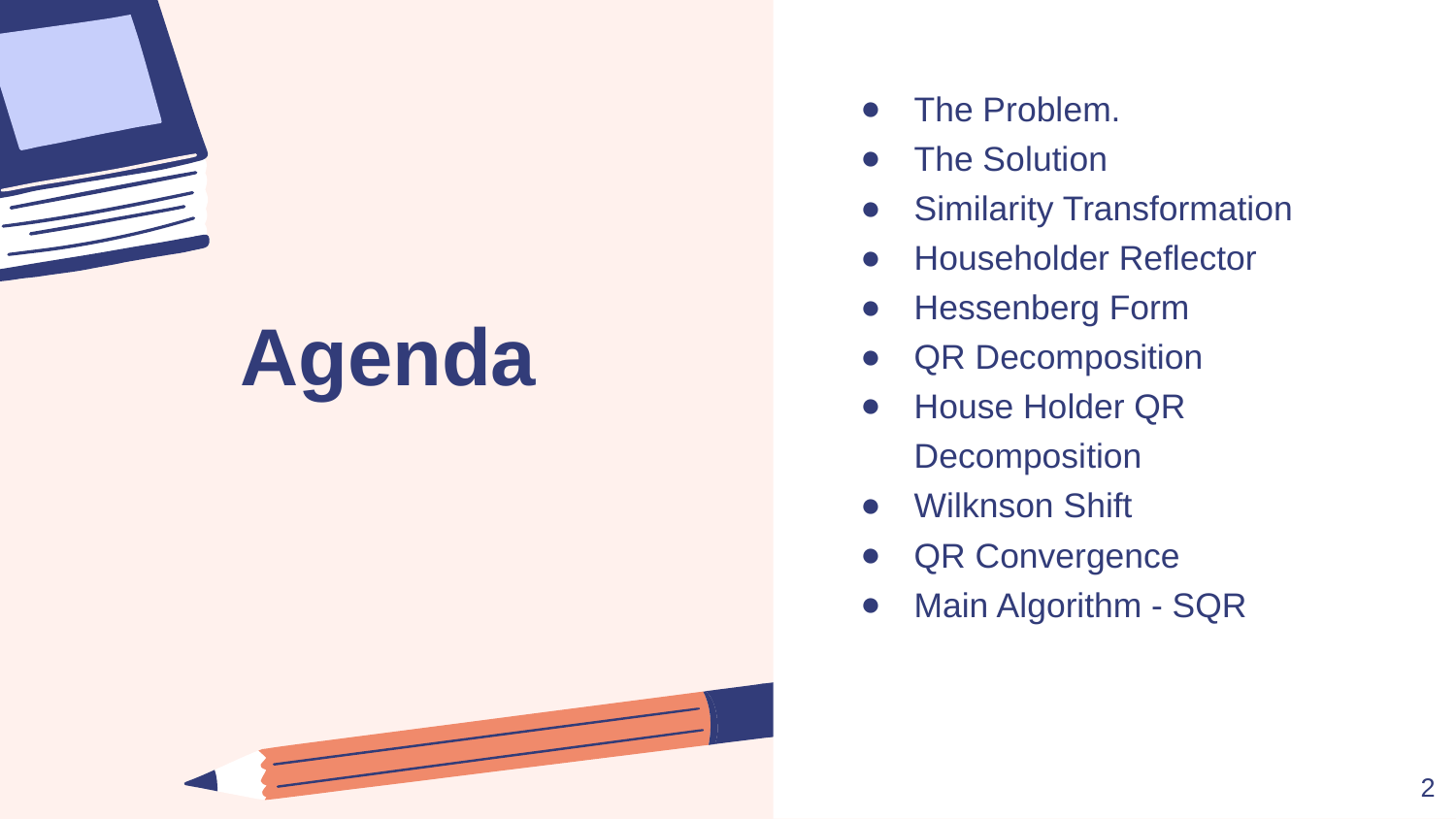

The Problem.
The Solution
Similarity Transformation
Householder Reflector
Hessenberg Form
QR Decomposition
House Holder QR Decomposition
Wilknson Shift
QR Convergence
Main Algorithm - SQR

Agenda

2